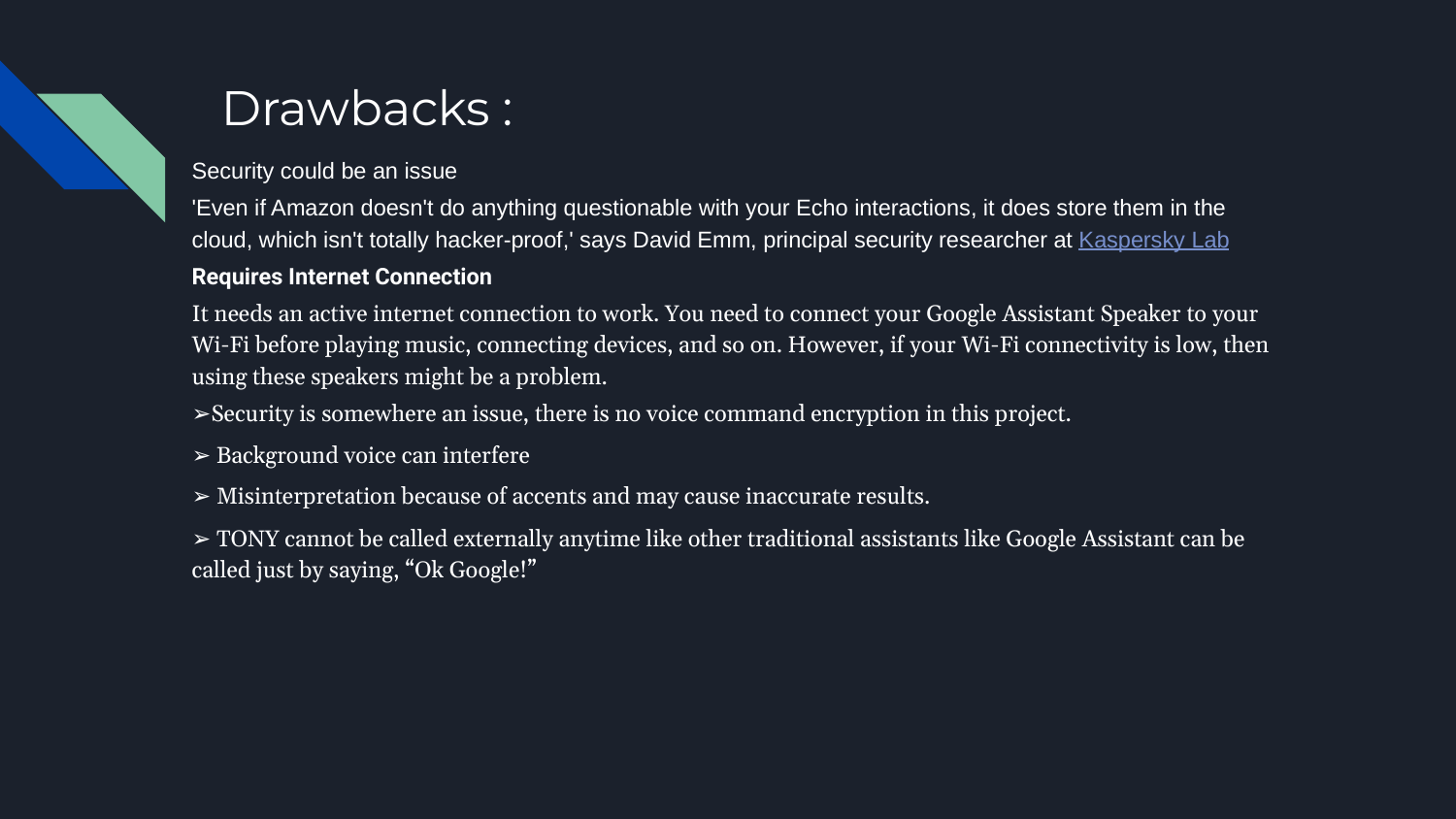

# Drawbacks :
Security could be an issue
'Even if Amazon doesn't do anything questionable with your Echo interactions, it does store them in the cloud, which isn't totally hacker-proof,' says David Emm, principal security researcher at Kaspersky Lab
Requires Internet Connection
It needs an active internet connection to work. You need to connect your Google Assistant Speaker to your Wi-Fi before playing music, connecting devices, and so on. However, if your Wi-Fi connectivity is low, then using these speakers might be a problem.
➢Security is somewhere an issue, there is no voice command encryption in this project.
➢ Background voice can interfere
➢ Misinterpretation because of accents and may cause inaccurate results.
➢ TONY cannot be called externally anytime like other traditional assistants like Google Assistant can be called just by saying, “Ok Google!”